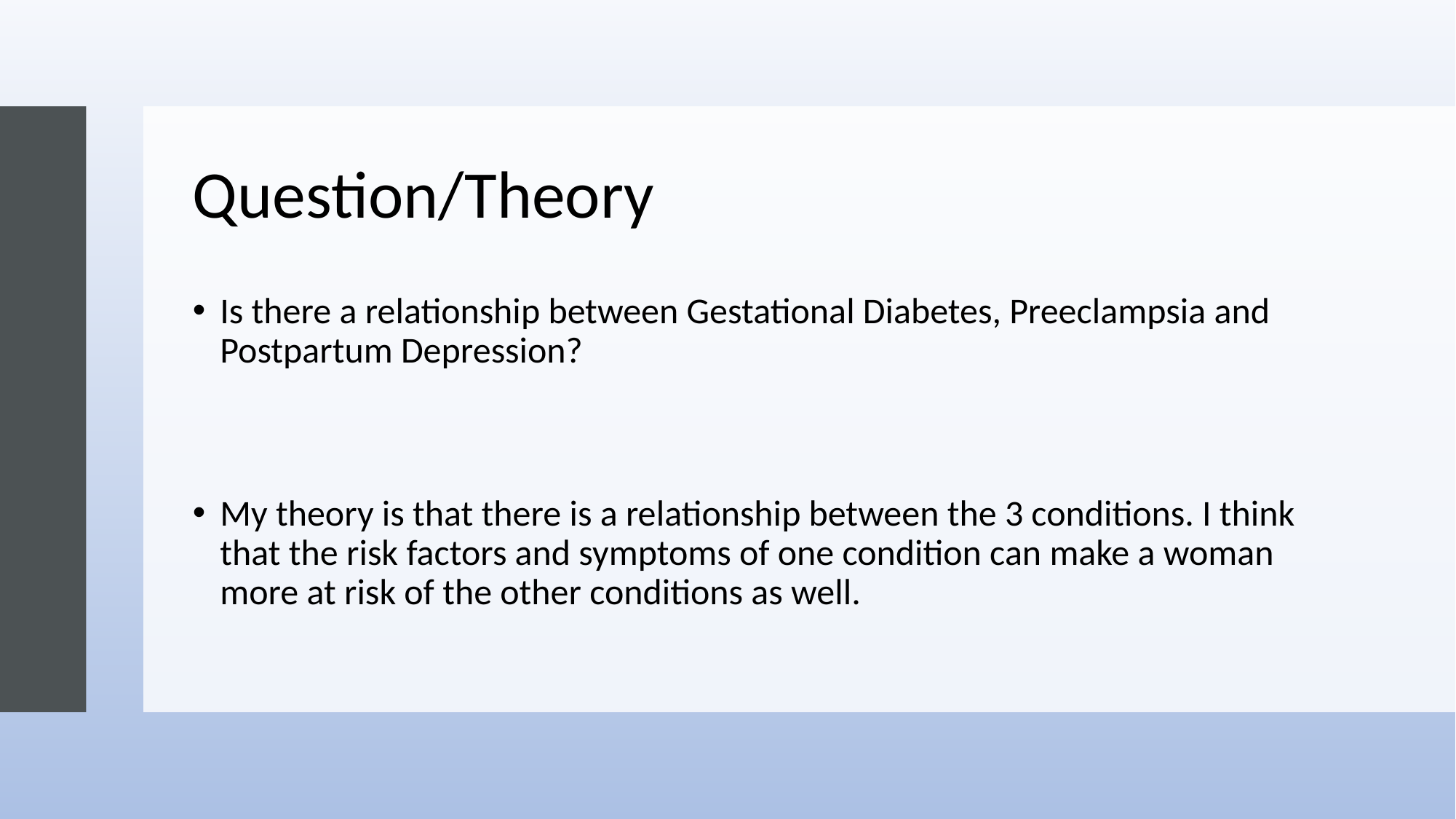

# Question/Theory
Is there a relationship between Gestational Diabetes, Preeclampsia and Postpartum Depression?

My theory is that there is a relationship between the 3 conditions. I think that the risk factors and symptoms of one condition can make a woman more at risk of the other conditions as well.